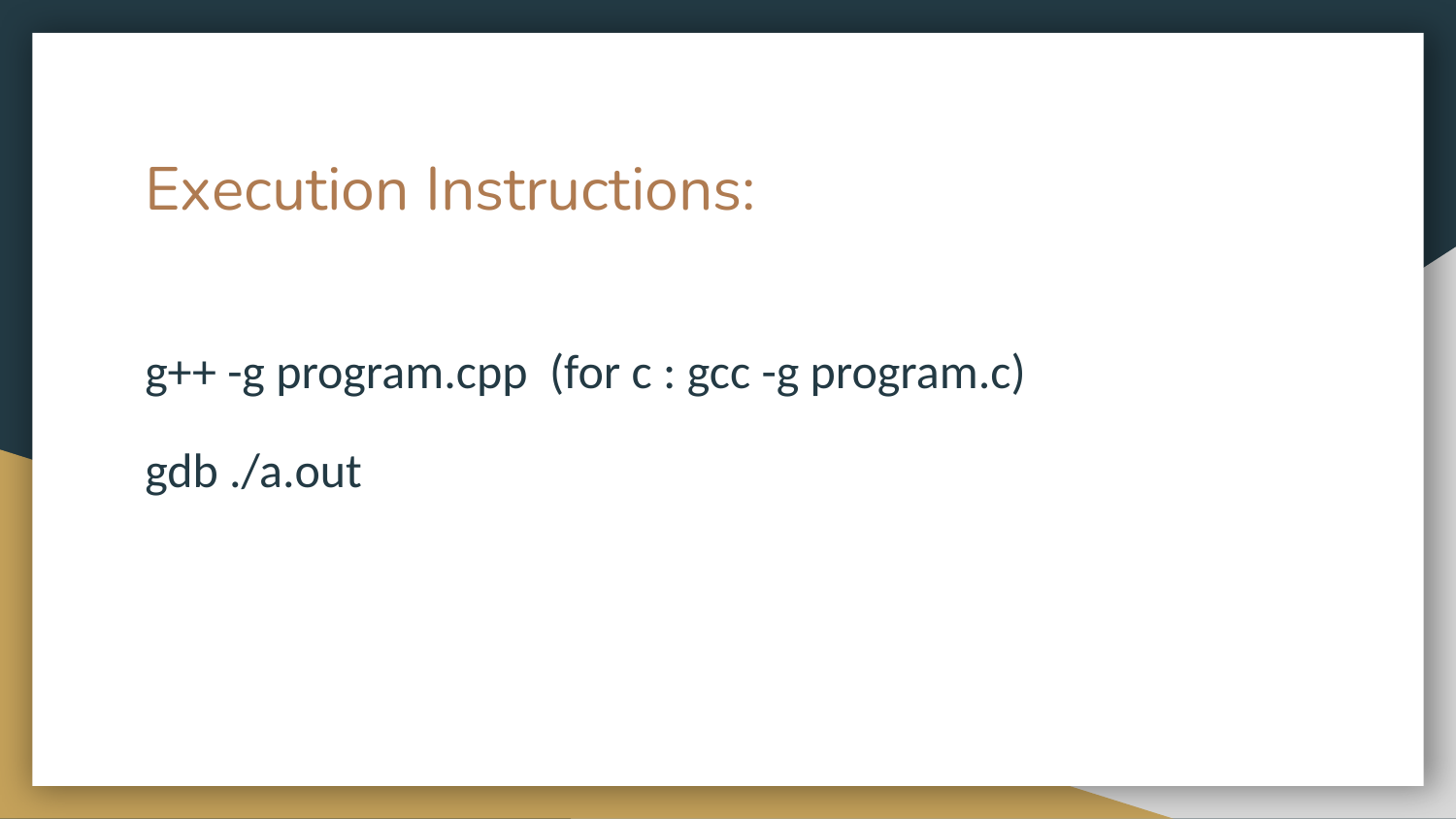

# Execution Instructions:
g++ -g program.cpp  (for c : gcc -g program.c)
gdb ./a.out